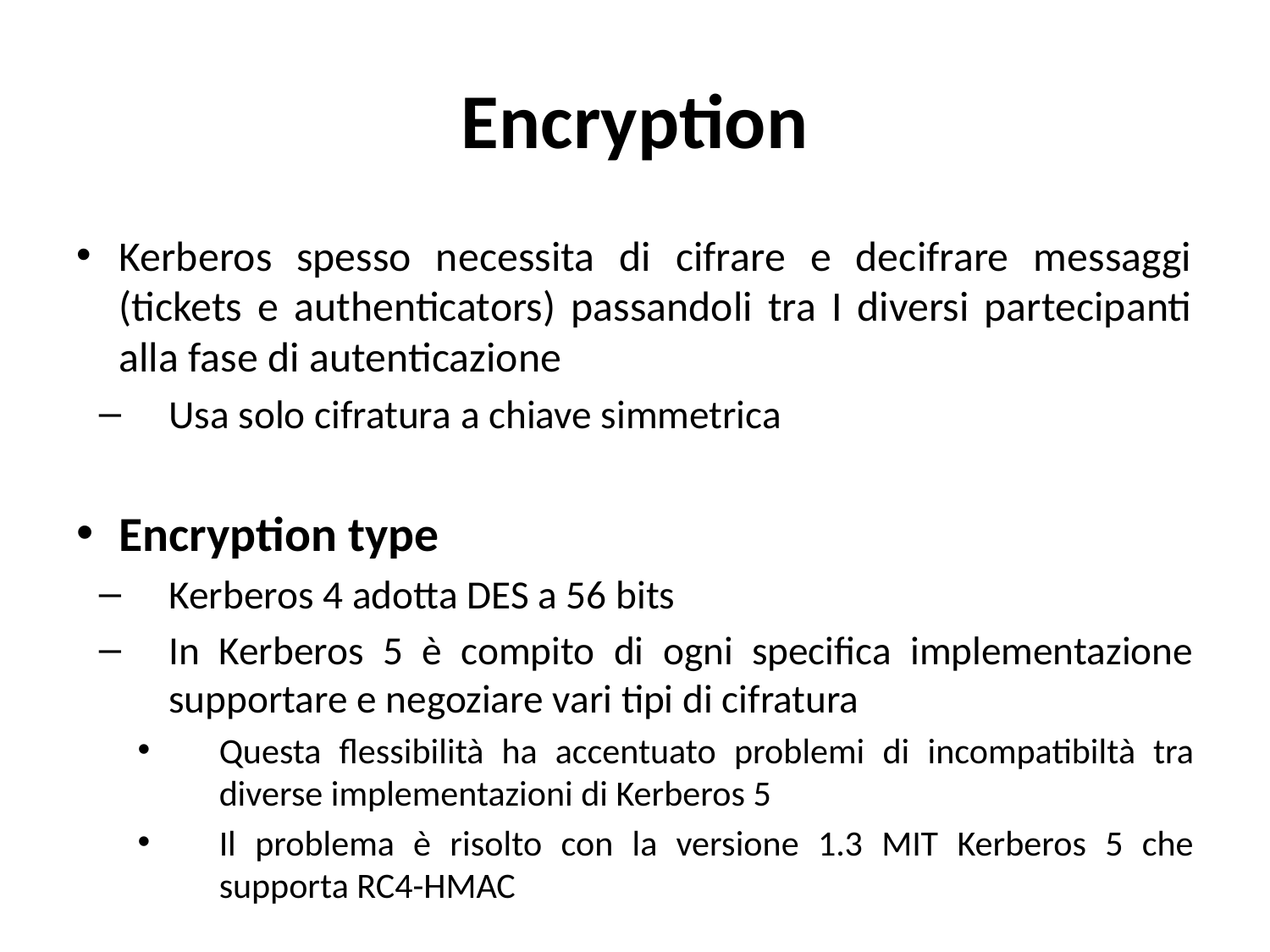

# Encryption
Kerberos spesso necessita di cifrare e decifrare messaggi (tickets e authenticators) passandoli tra I diversi partecipanti alla fase di autenticazione
Usa solo cifratura a chiave simmetrica

Encryption type
Kerberos 4 adotta DES a 56 bits
In Kerberos 5 è compito di ogni specifica implementazione supportare e negoziare vari tipi di cifratura
Questa flessibilità ha accentuato problemi di incompatibiltà tra diverse implementazioni di Kerberos 5
Il problema è risolto con la versione 1.3 MIT Kerberos 5 che supporta RC4-HMAC